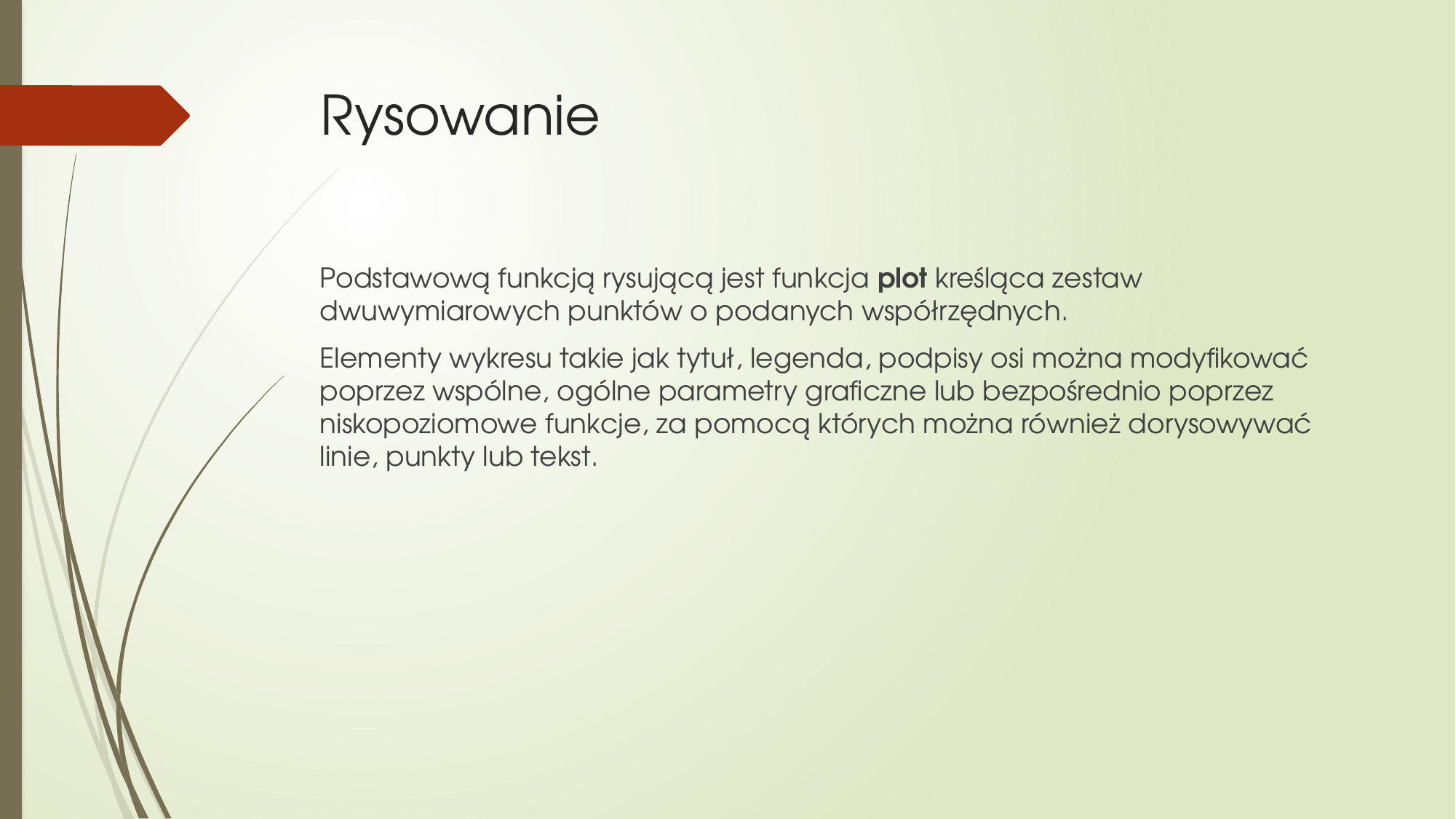

# Rysowanie
Podstawową funkcją rysującą jest funkcja plot kreśląca zestaw dwuwymiarowych punktów o podanych współrzędnych.
Elementy wykresu takie jak tytuł, legenda, podpisy osi można modyfikować poprzez wspólne, ogólne parametry graficzne lub bezpośrednio poprzez niskopoziomowe funkcje, za pomocą których można również dorysowywać linie, punkty lub tekst.